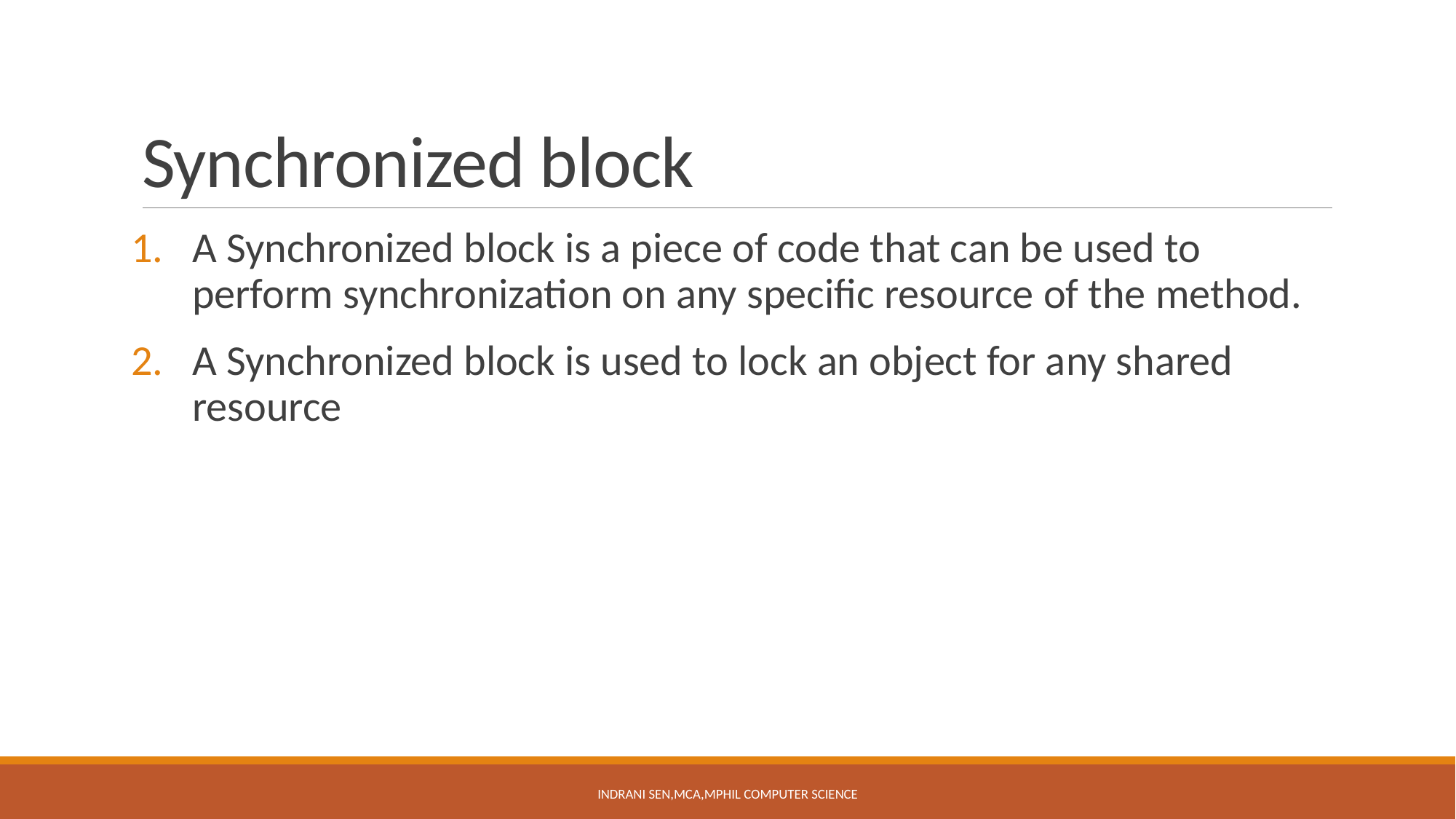

# Synchronized block
A Synchronized block is a piece of code that can be used to perform synchronization on any specific resource of the method.
A Synchronized block is used to lock an object for any shared resource
Indrani Sen,MCA,MPhil Computer Science